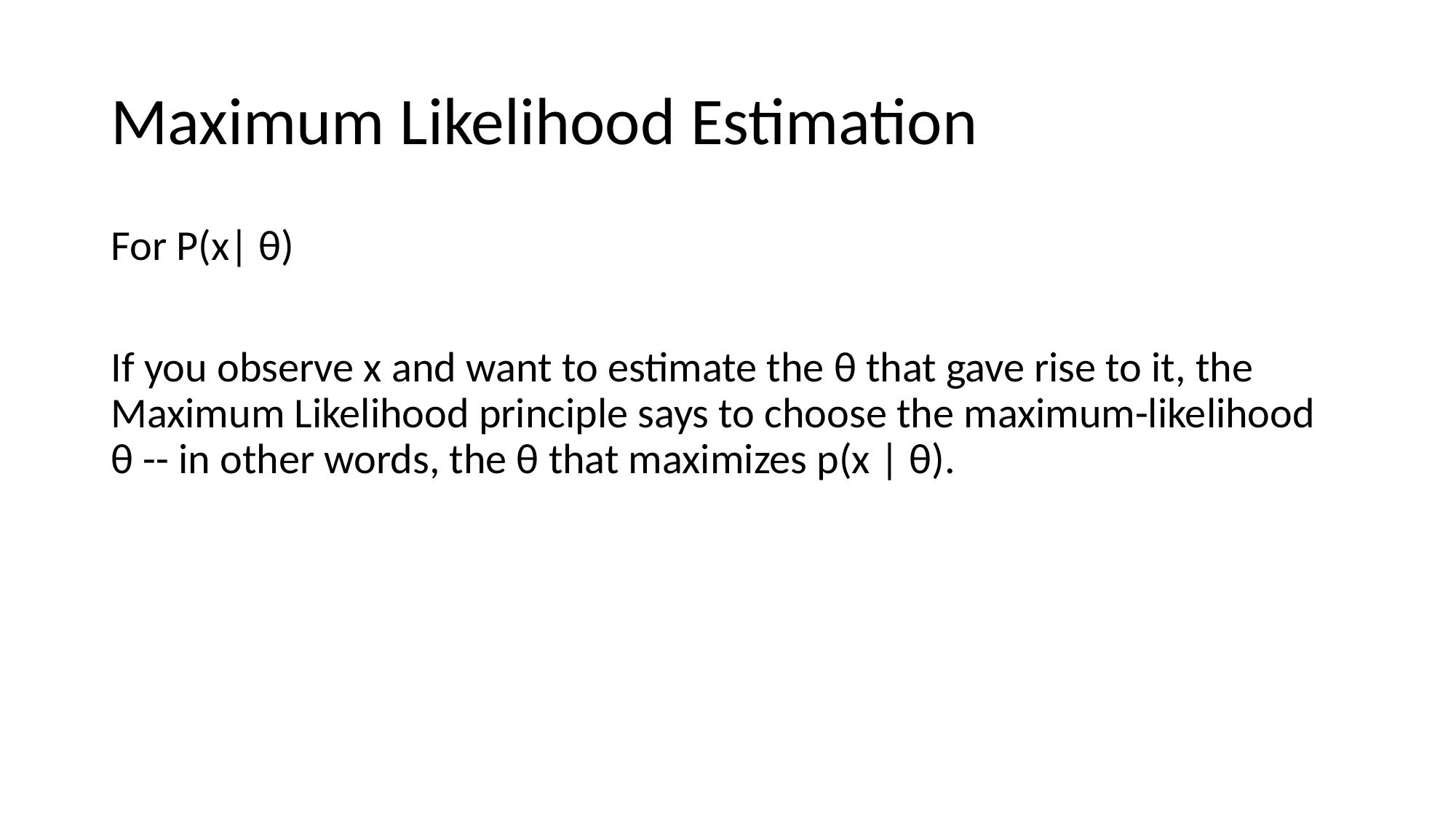

# Maximum Likelihood Estimation
For P(x| θ)

If you observe x and want to estimate the θ that gave rise to it, the Maximum Likelihood principle says to choose the maximum-likelihood θ -- in other words, the θ that maximizes p(x | θ).